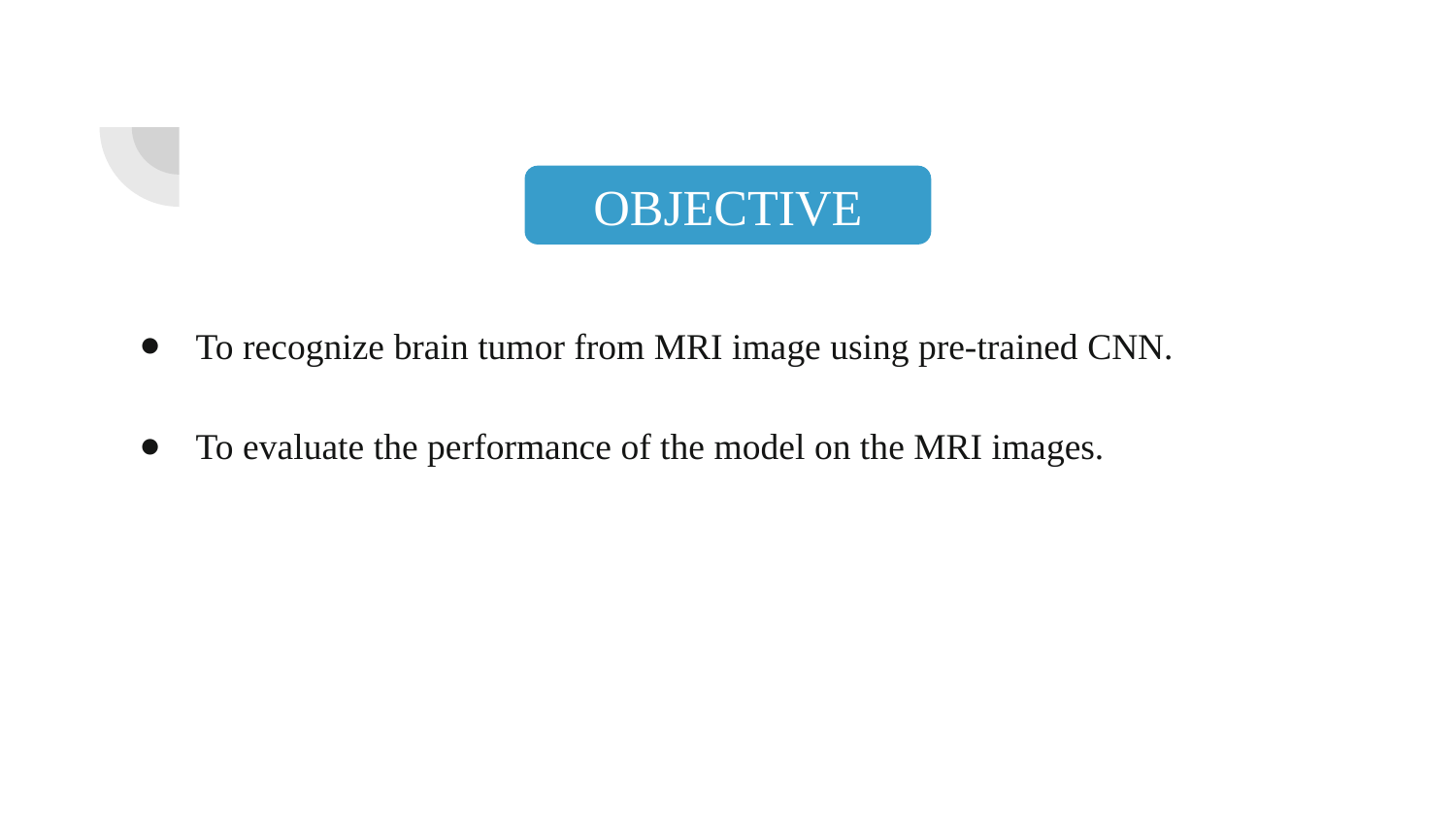

OBJECTIVE

To recognize brain tumor from MRI image using pre-trained CNN.

To evaluate the performance of the model on the MRI images.